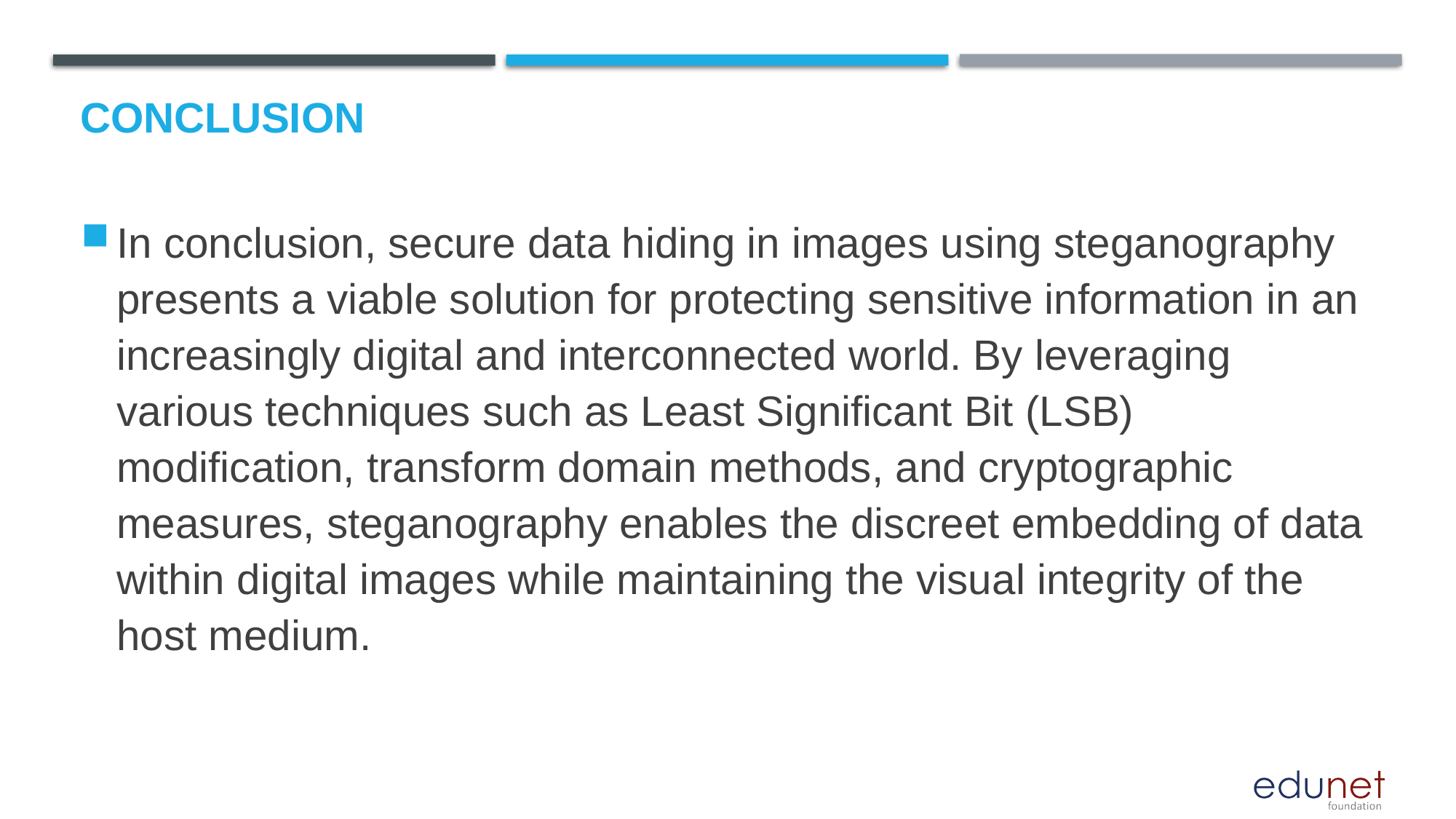

# Conclusion
In conclusion, secure data hiding in images using steganography presents a viable solution for protecting sensitive information in an increasingly digital and interconnected world. By leveraging various techniques such as Least Significant Bit (LSB) modification, transform domain methods, and cryptographic measures, steganography enables the discreet embedding of data within digital images while maintaining the visual integrity of the host medium.